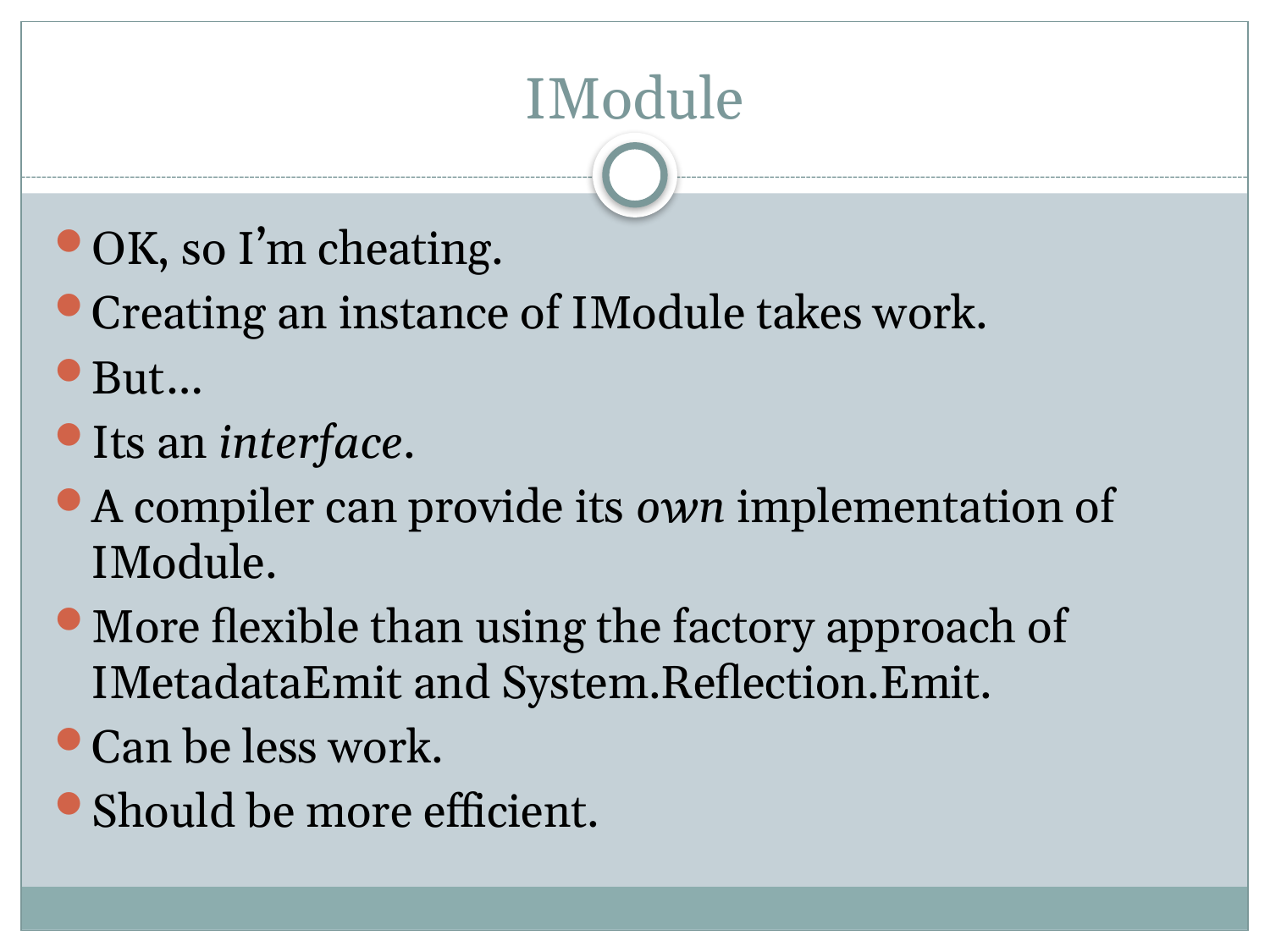

# IModule
OK, so I’m cheating.
Creating an instance of IModule takes work.
But…
Its an interface.
A compiler can provide its own implementation of IModule.
More flexible than using the factory approach of IMetadataEmit and System.Reflection.Emit.
Can be less work.
Should be more efficient.